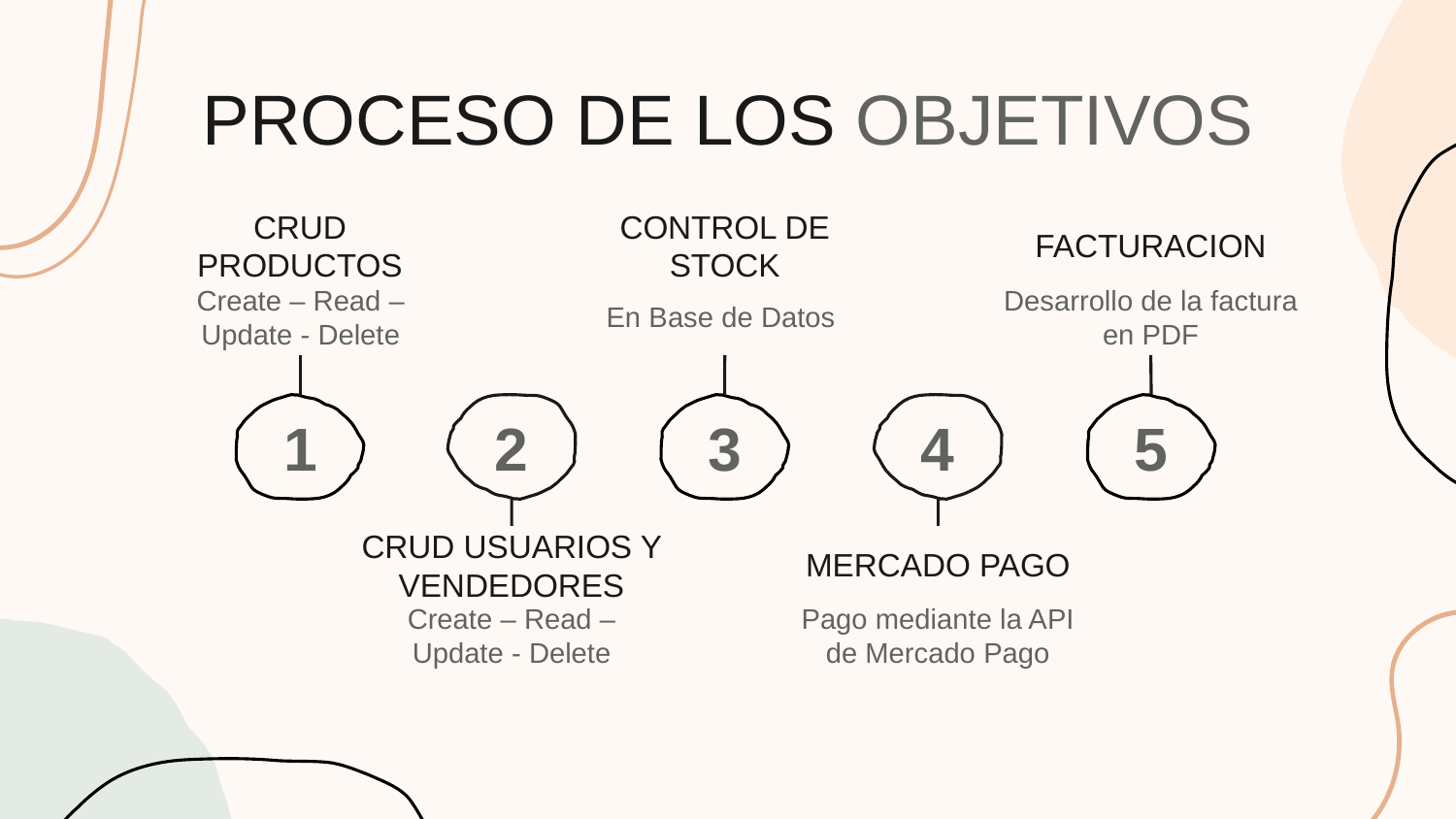

# PROCESO DE LOS OBJETIVOS
CRUD PRODUCTOS
CONTROL DE STOCK
FACTURACION
Create – Read – Update - Delete
En Base de Datos
Desarrollo de la factura en PDF

1
2
3
4
5
CRUD USUARIOS Y VENDEDORES
MERCADO PAGO
Create – Read – Update - Delete
Pago mediante la API de Mercado Pago